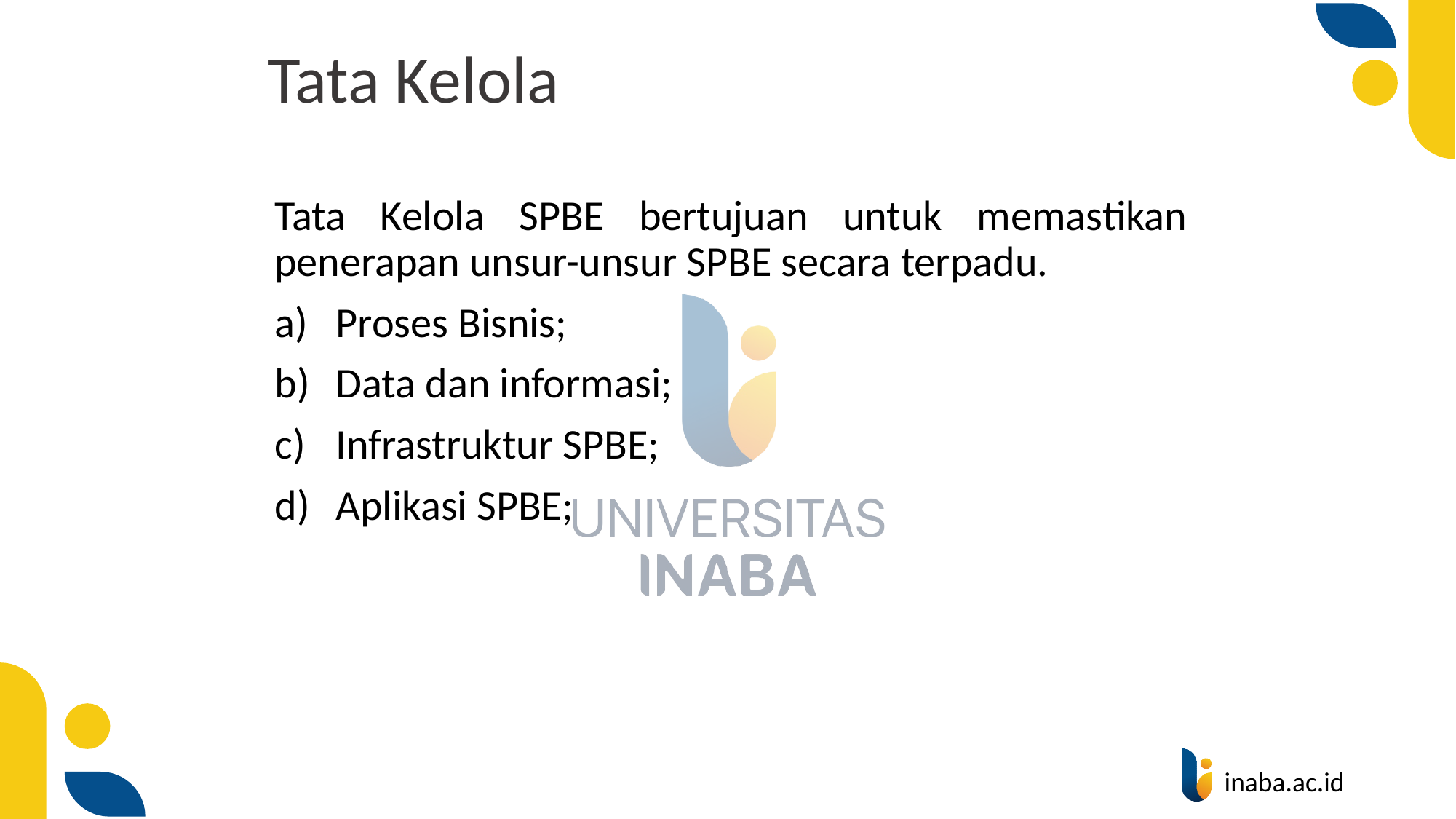

# Tata Kelola
Tata Kelola SPBE bertujuan untuk memastikan penerapan unsur-unsur SPBE secara terpadu.
Proses Bisnis;
Data dan informasi;
Infrastruktur SPBE;
Aplikasi SPBE;